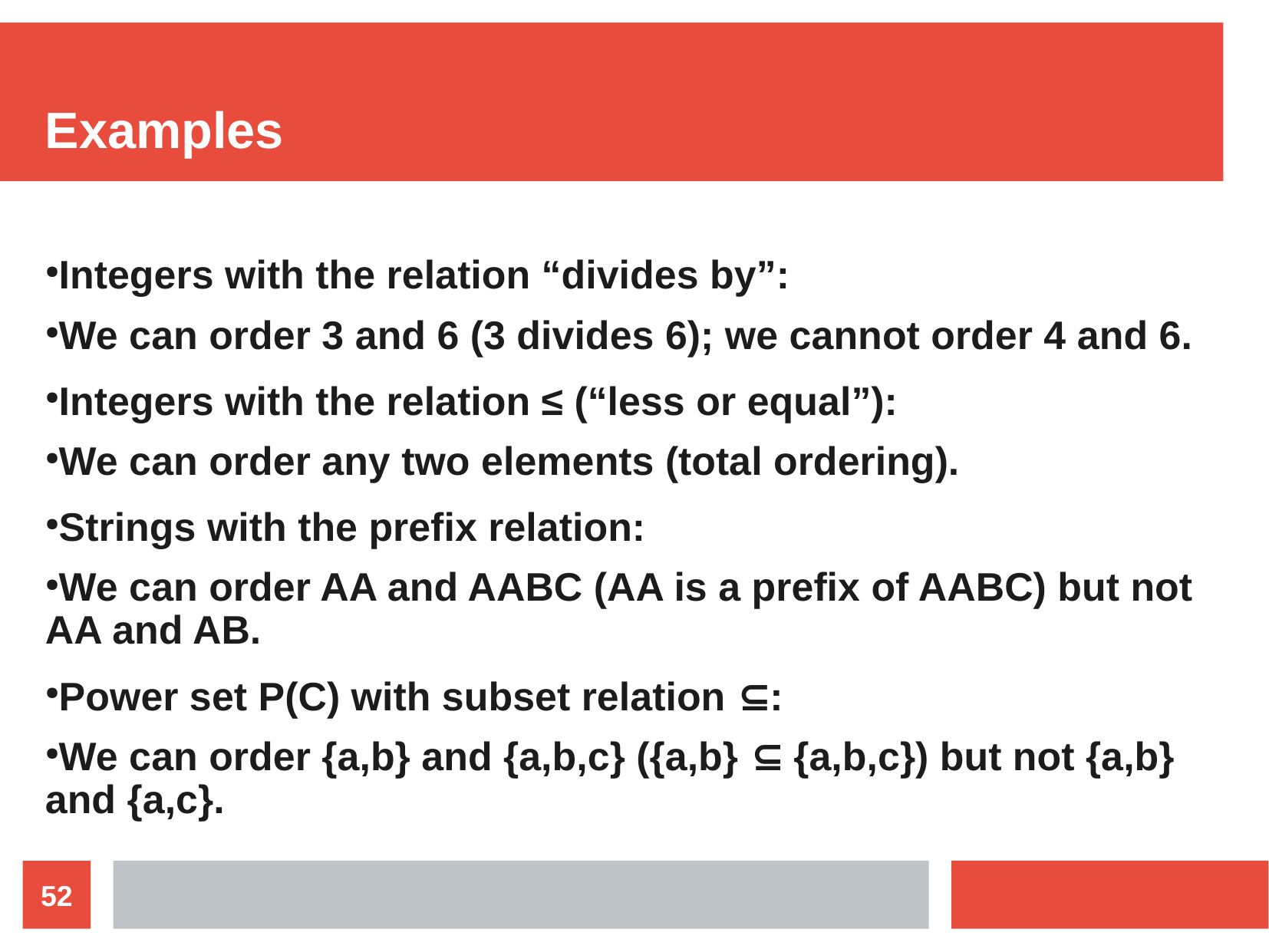

Examples
Integers with the relation “divides by”:
We can order 3 and 6 (3 divides 6); we cannot order 4 and 6.
Integers with the relation ≤ (“less or equal”):
We can order any two elements (total ordering).
Strings with the prefix relation:
We can order AA and AABC (AA is a prefix of AABC) but not AA and AB.
Power set P(C) with subset relation ⊆:
We can order {a,b} and {a,b,c} ({a,b} ⊆ {a,b,c}) but not {a,b} and {a,c}.
52